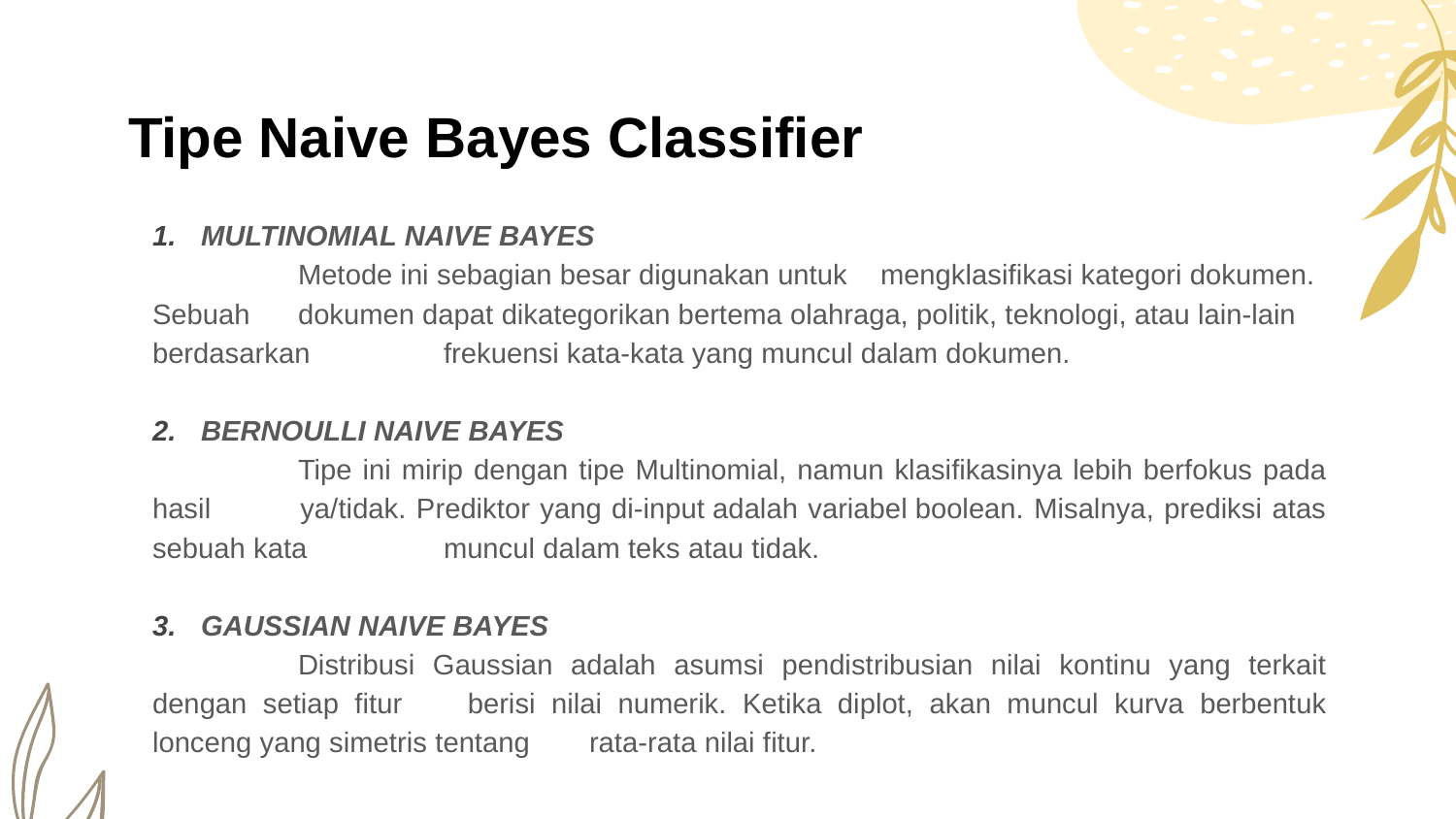

# Tipe Naive Bayes Classifier
MULTINOMIAL NAIVE BAYES
	Metode ini sebagian besar digunakan untuk 	mengklasifikasi kategori dokumen. Sebuah 	dokumen dapat dikategorikan bertema olahraga, politik, teknologi, atau lain-lain berdasarkan 	frekuensi kata-kata yang muncul dalam dokumen.

BERNOULLI NAIVE BAYES
	Tipe ini mirip dengan tipe Multinomial, namun klasifikasinya lebih berfokus pada hasil 	ya/tidak. Prediktor yang di-input adalah variabel boolean. Misalnya, prediksi atas sebuah kata 	muncul dalam teks atau tidak.

GAUSSIAN NAIVE BAYES
	Distribusi Gaussian adalah asumsi pendistribusian nilai kontinu yang terkait dengan setiap fitur 	berisi nilai numerik. Ketika diplot, akan muncul kurva berbentuk lonceng yang simetris tentang 	rata-rata nilai fitur.